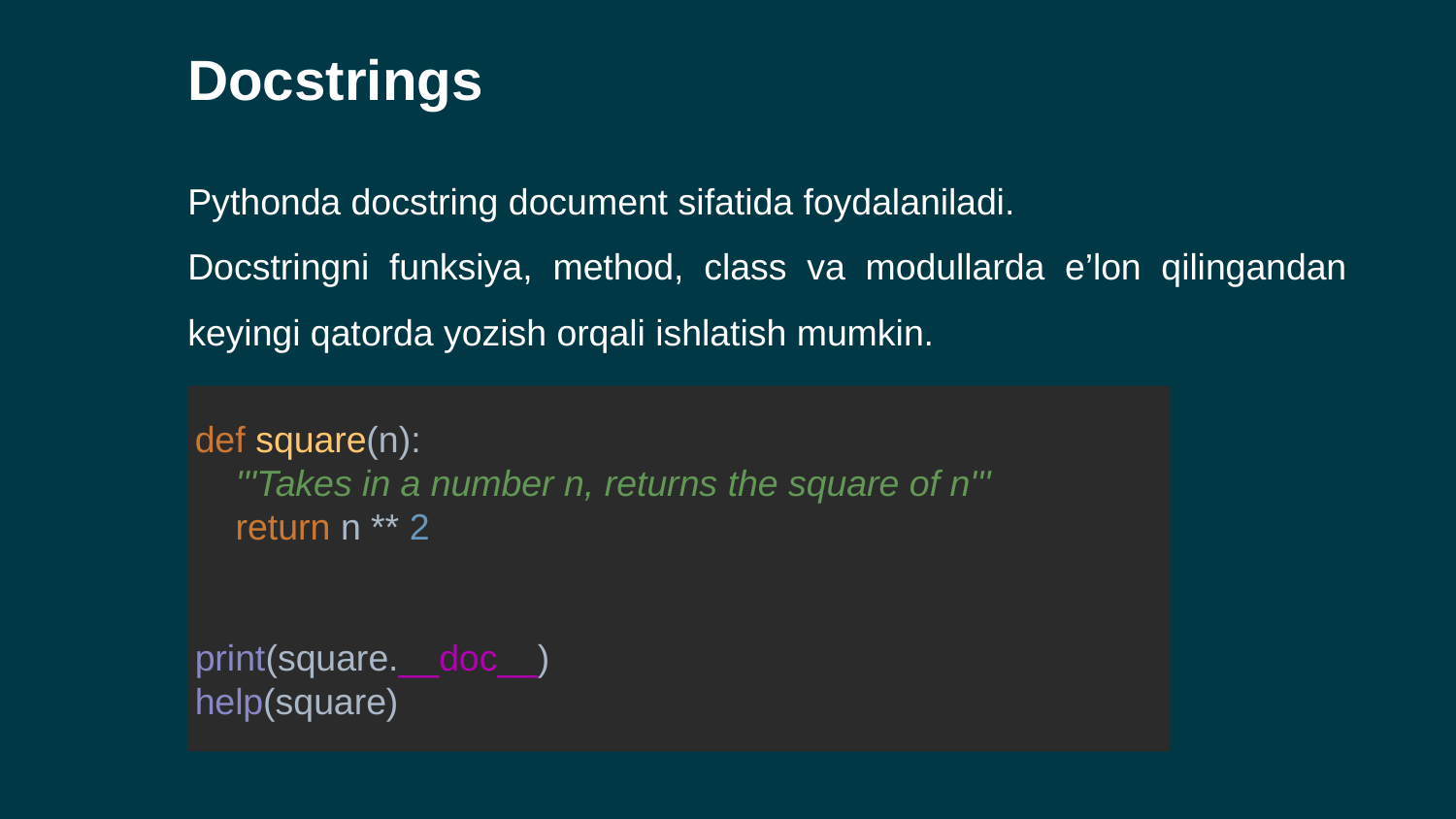

Docstrings
Pythonda docstring document sifatida foydalaniladi.
Docstringni funksiya, method, class va modullarda e’lon qilingandan keyingi qatorda yozish orqali ishlatish mumkin.
def square(n):
    '''Takes in a number n, returns the square of n'''
    return n ** 2
print(square.__doc__)
help(square)